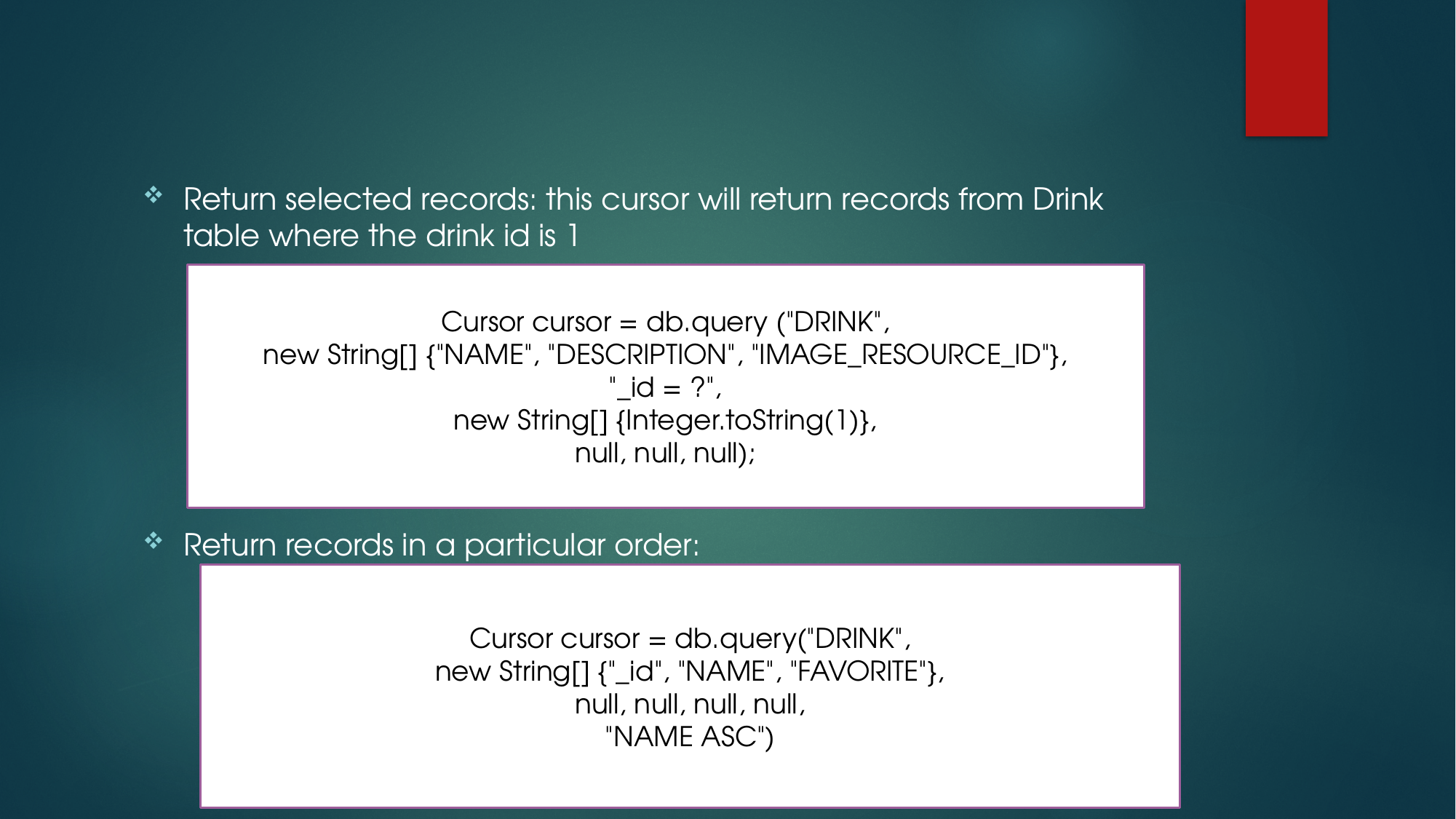

#
Return selected records: this cursor will return records from Drink table where the drink id is 1

Return records in a particular order:

Cursor cursor = db.query ("DRINK",
new String[] {"NAME", "DESCRIPTION", "IMAGE_RESOURCE_ID"},
"_id = ?",
new String[] {Integer.toString(1)},
null, null, null);
Cursor cursor = db.query("DRINK",
new String[] {"_id", "NAME", "FAVORITE"},
null, null, null, null,
"NAME ASC")